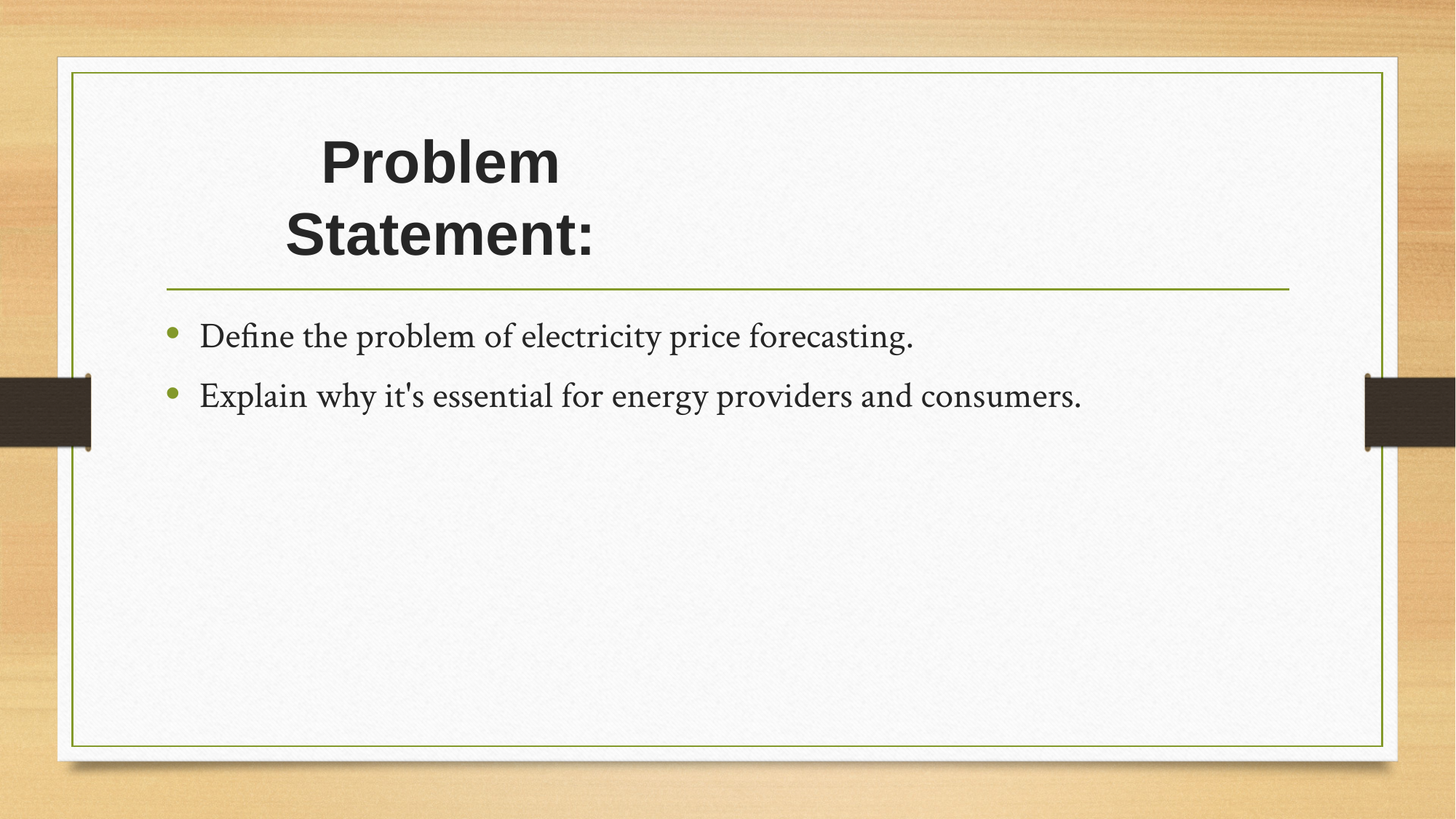

# Problem Statement:
Define the problem of electricity price forecasting.
Explain why it's essential for energy providers and consumers.